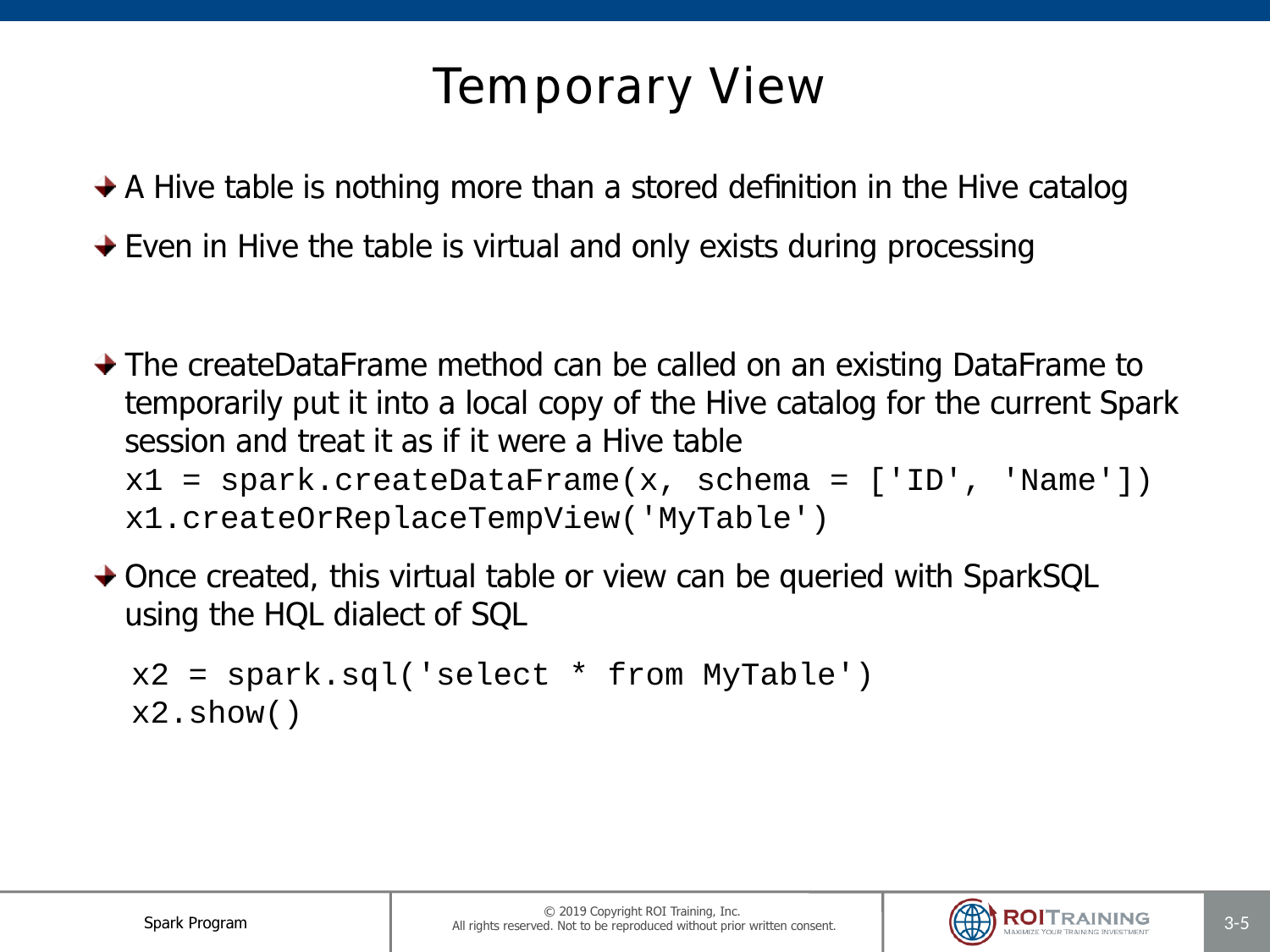

# Temporary View
A Hive table is nothing more than a stored definition in the Hive catalog
Even in Hive the table is virtual and only exists during processing

The createDataFrame method can be called on an existing DataFrame to temporarily put it into a local copy of the Hive catalog for the current Spark session and treat it as if it were a Hive table
x1 = spark.createDataFrame(x, schema = ['ID', 'Name'])
x1.createOrReplaceTempView('MyTable')
Once created, this virtual table or view can be queried with SparkSQL using the HQL dialect of SQL
  x2 = spark.sql('select * from MyTable')
  x2.show()